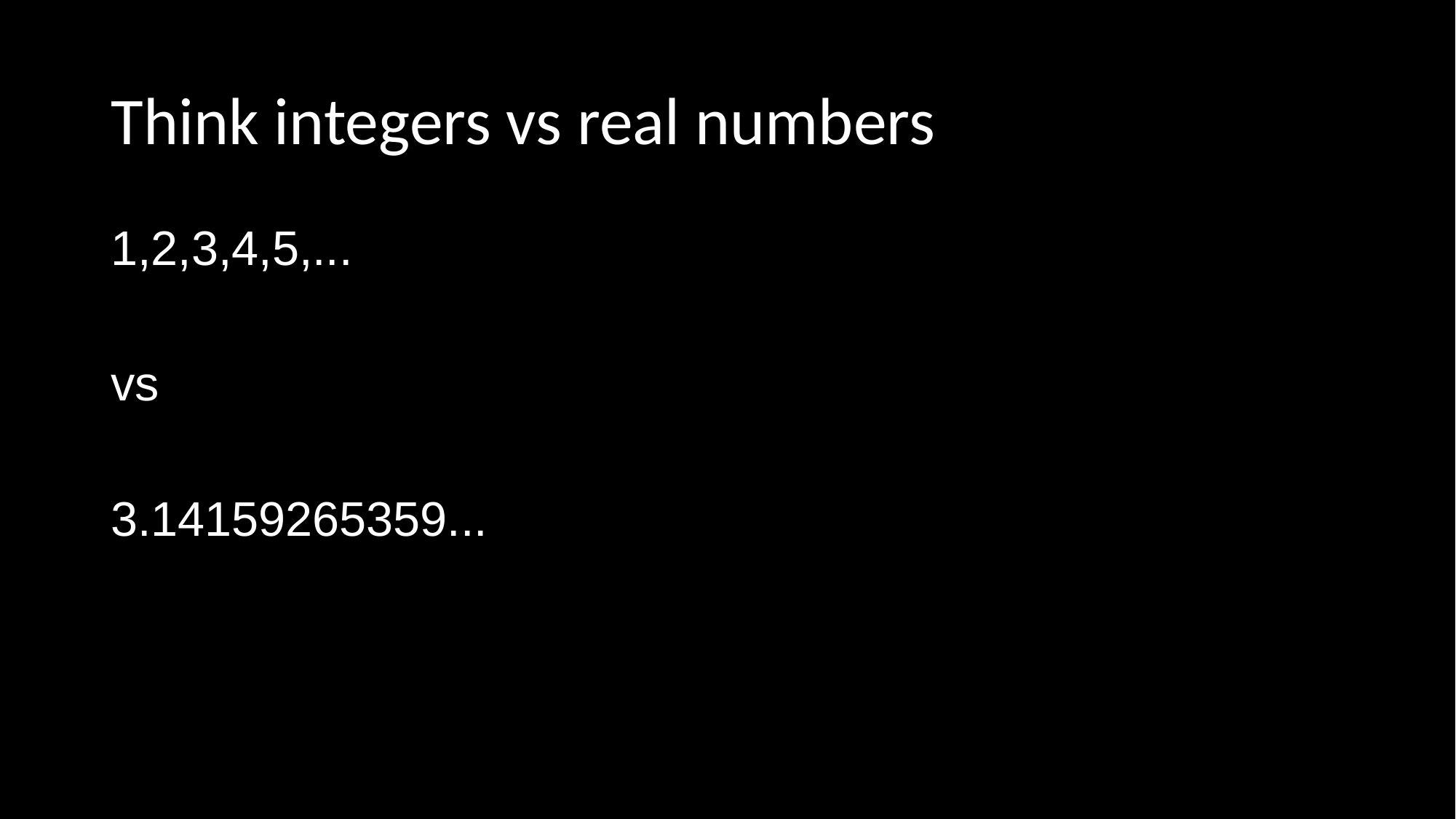

# Think integers vs real numbers
1,2,3,4,5,...

vs

3.14159265359...